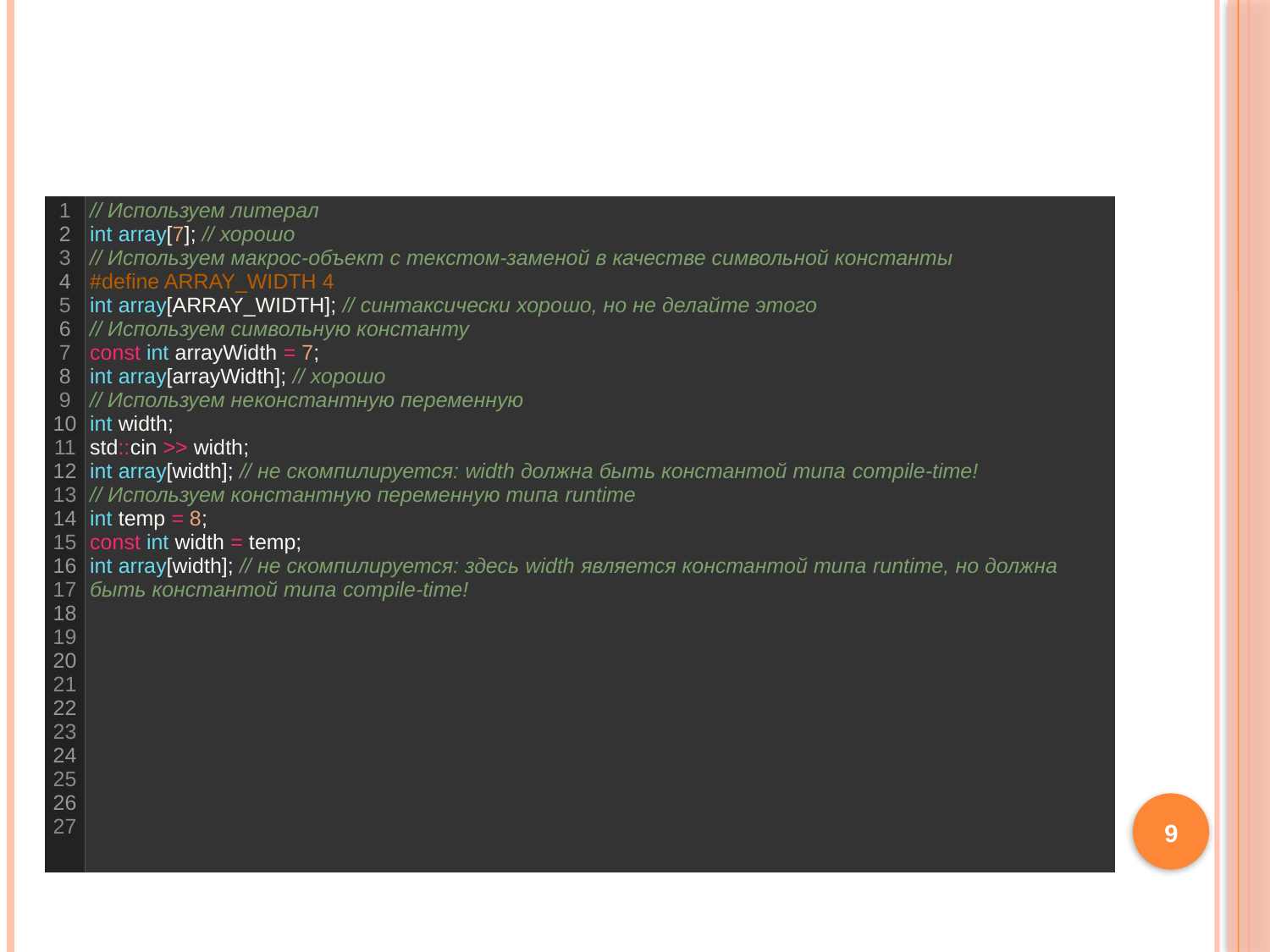

#
| 1 2 3 4 5 6 7 8 9 10 11 12 13 14 15 16 17 18 19 20 21 22 23 24 25 26 27 | // Используем литерал int array[7]; // хорошо // Используем макрос-объект с текстом-заменой в качестве символьной константы #define ARRAY\_WIDTH 4 int array[ARRAY\_WIDTH]; // синтаксически хорошо, но не делайте этого // Используем символьную константу const int arrayWidth = 7; int array[arrayWidth]; // хорошо // Используем неконстантную переменную int width; std::cin >> width; int array[width]; // не скомпилируется: width должна быть константой типа compile-time! // Используем константную переменную типа runtime int temp = 8; const int width = temp; int array[width]; // не скомпилируется: здесь width является константой типа runtime, но должна быть константой типа compile-time! |
| --- | --- |
9